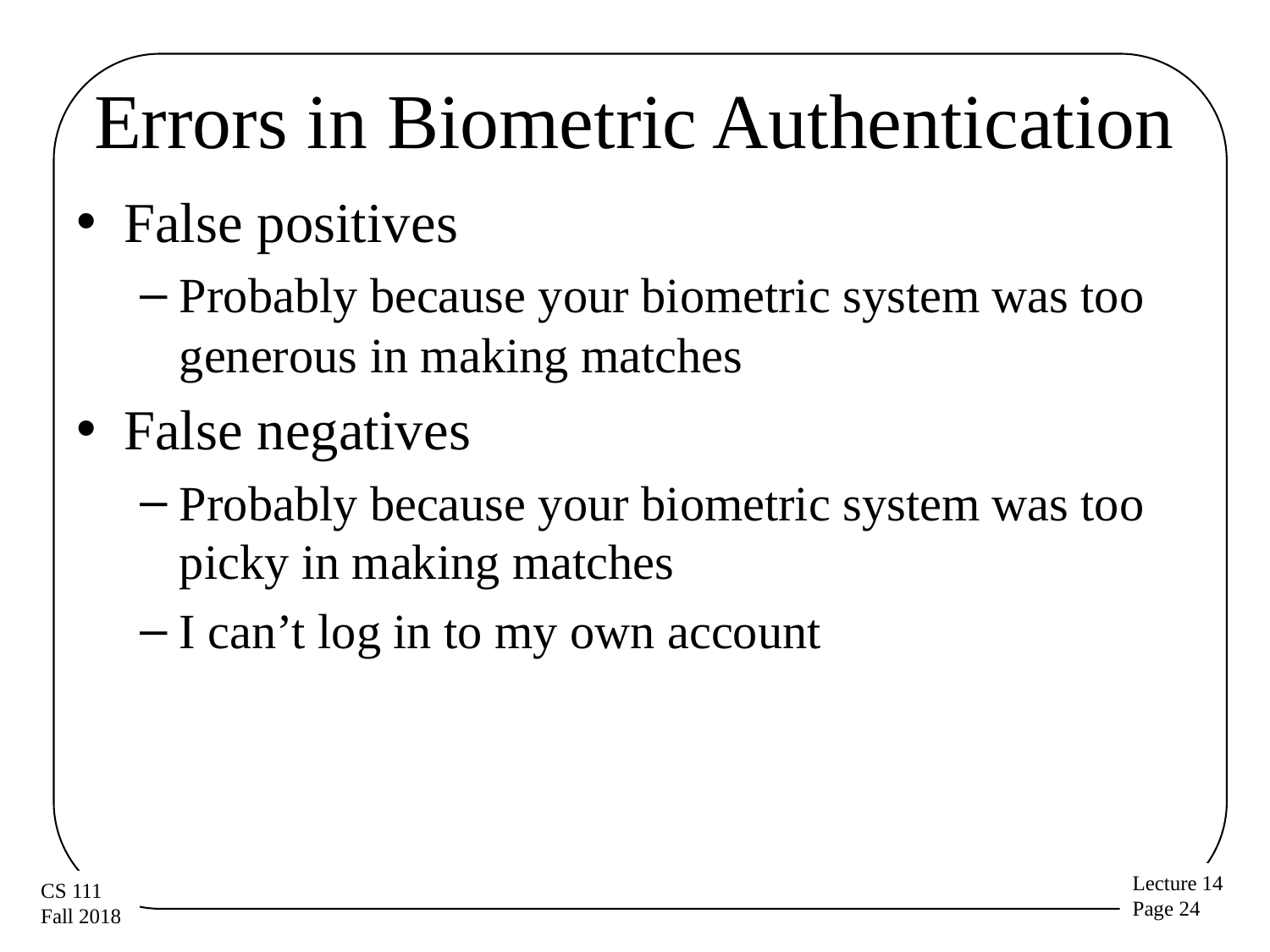

# Errors in Biometric Authentication
False positives
Probably because your biometric system was too generous in making matches
False negatives
Probably because your biometric system was too picky in making matches
I can’t log in to my own account